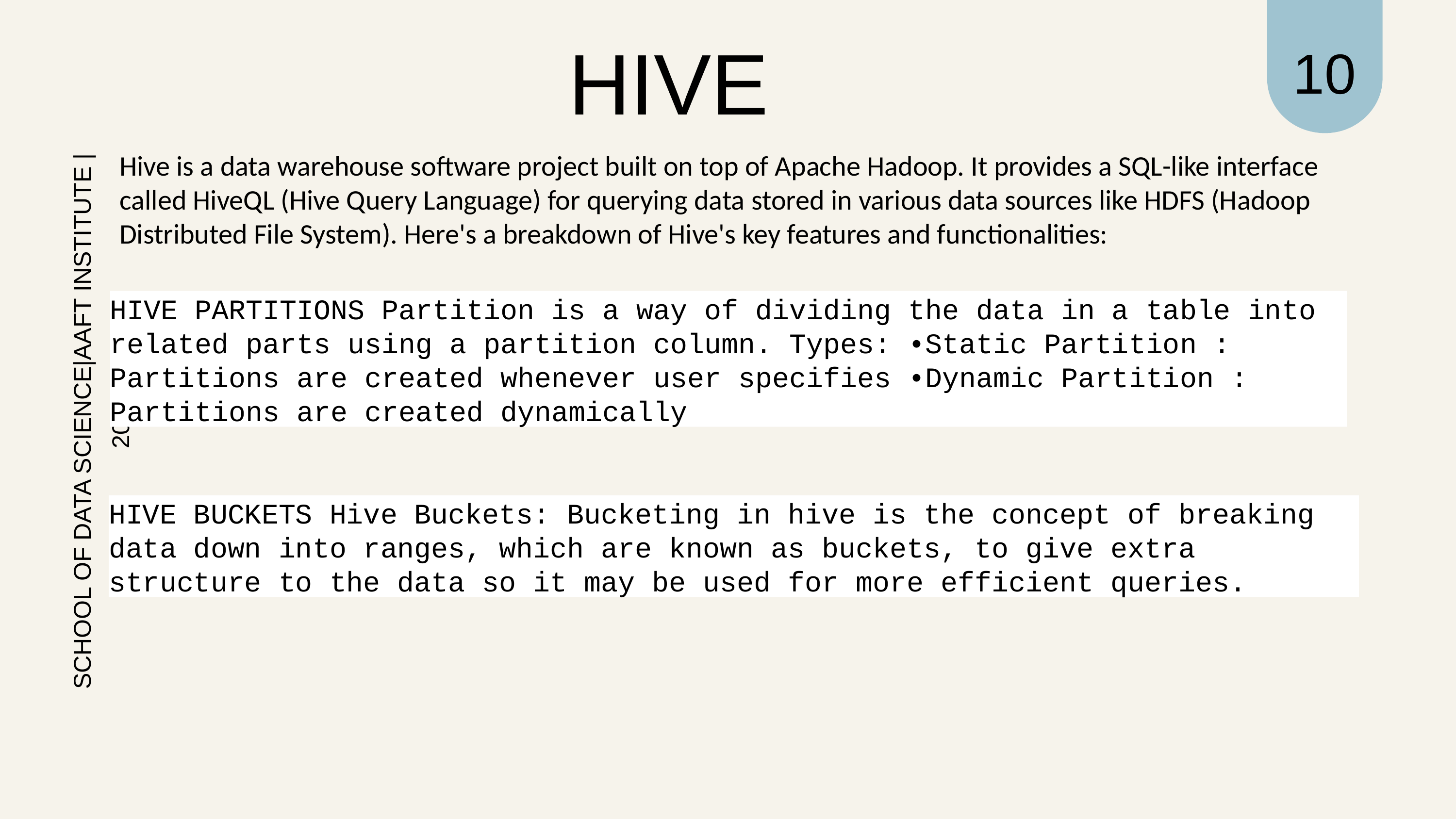

10
HIVE
Hive is a data warehouse software project built on top of Apache Hadoop. It provides a SQL-like interface called HiveQL (Hive Query Language) for querying data stored in various data sources like HDFS (Hadoop Distributed File System). Here's a breakdown of Hive's key features and functionalities:

HIVE PARTITIONS Partition is a way of dividing the data in a table into related parts using a partition column. Types: •Static Partition : Partitions are created whenever user specifies •Dynamic Partition : Partitions are created dynamically
SCHOOL OF DATA SCIENCE|AAFT INSTITUTE |2024

HIVE BUCKETS Hive Buckets: Bucketing in hive is the concept of breaking data down into ranges, which are known as buckets, to give extra structure to the data so it may be used for more efficient queries.